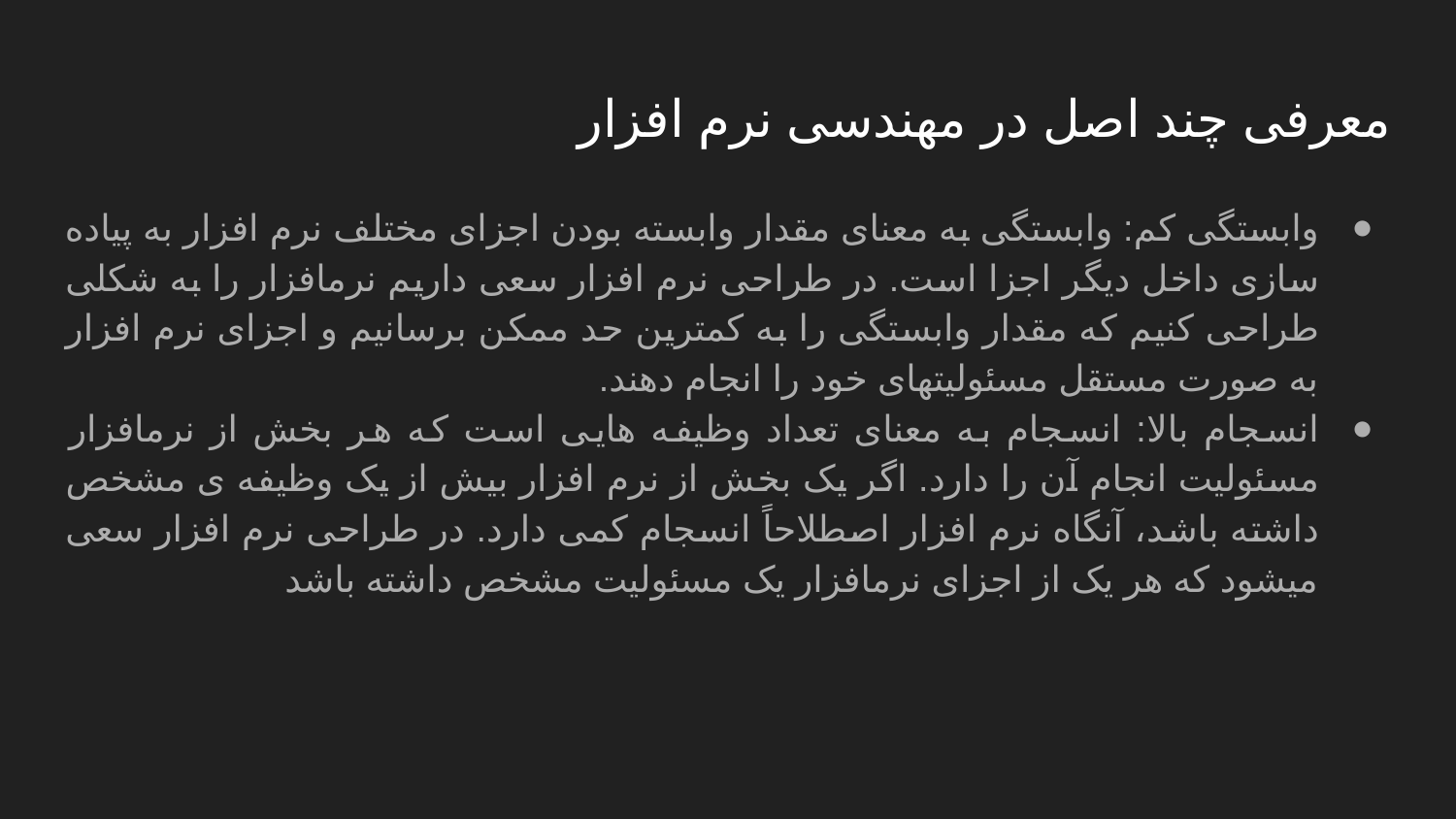

# معرفی چند اصل در مهندسی نرم افزار

وابستگی کم: وابستگی به معنای مقدار وابسته بودن اجزای مختلف نرم افزار به پیاده سازی داخل دیگر اجزا است. در طراحی نرم افزار سعی داریم نرمافزار را به شکلی طراحی کنیم که مقدار وابستگی را به کمترین حد ممکن برسانیم و اجزای نرم افزار به صورت مستقل مسئولیتهای خود را انجام دهند.
انسجام بالا: انسجام به معنای تعداد وظیفه هایی است که هر بخش از نرمافزار مسئولیت انجام آن را دارد. اگر یک بخش از نرم افزار بیش از یک وظیفه ی مشخص داشته باشد، آنگاه نرم افزار اصطلاحاً انسجام کمی دارد. در طراحی نرم افزار سعی میشود که هر یک از اجزای نرمافزار یک مسئولیت مشخص داشته باشد